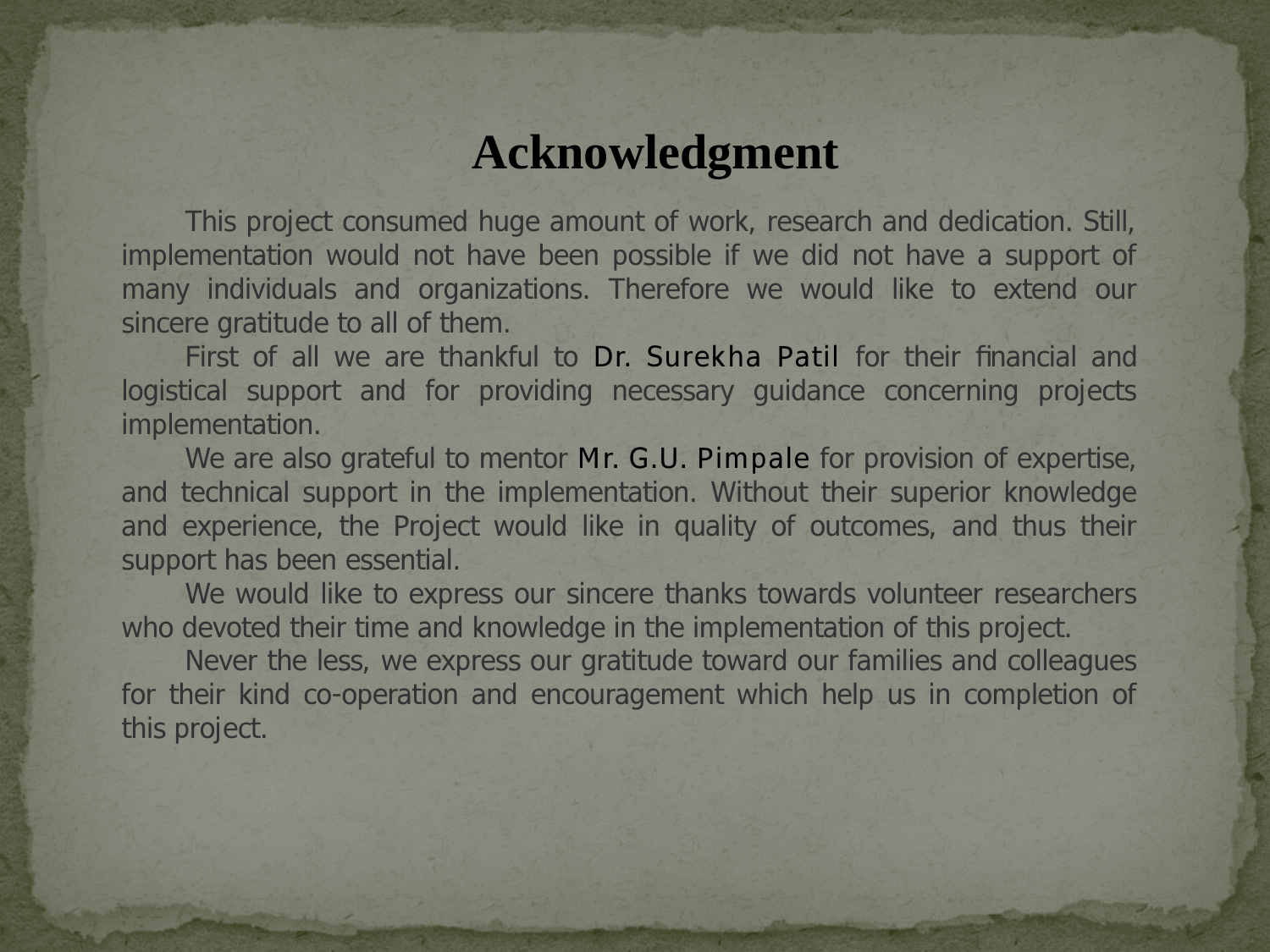

Acknowledgment

This project consumed huge amount of work, research and dedication. Still, implementation would not have been possible if we did not have a support of many individuals and organizations. Therefore we would like to extend our sincere gratitude to all of them.
First of all we are thankful to Dr. Surekha Patil for their financial and logistical support and for providing necessary guidance concerning projects implementation.
We are also grateful to mentor Mr. G.U. Pimpale for provision of expertise, and technical support in the implementation. Without their superior knowledge and experience, the Project would like in quality of outcomes, and thus their support has been essential.
We would like to express our sincere thanks towards volunteer researchers who devoted their time and knowledge in the implementation of this project.
Never the less, we express our gratitude toward our families and colleagues for their kind co-operation and encouragement which help us in completion of this project.